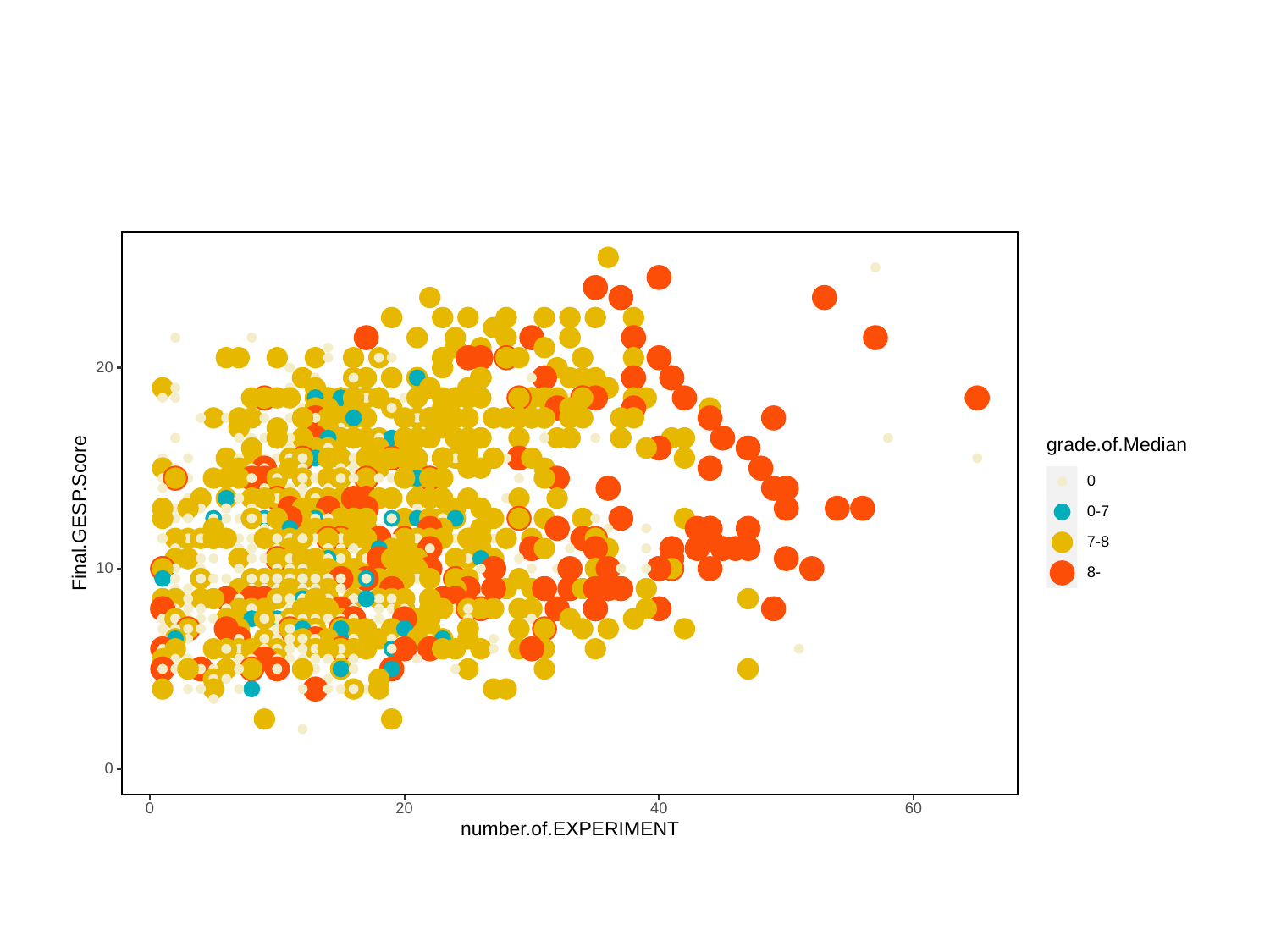

20

grade.of.Median

0

0-7
Final.GESP.Score

7-8

10

8-

0

0
20
40
60
number.of.EXPERIMENT